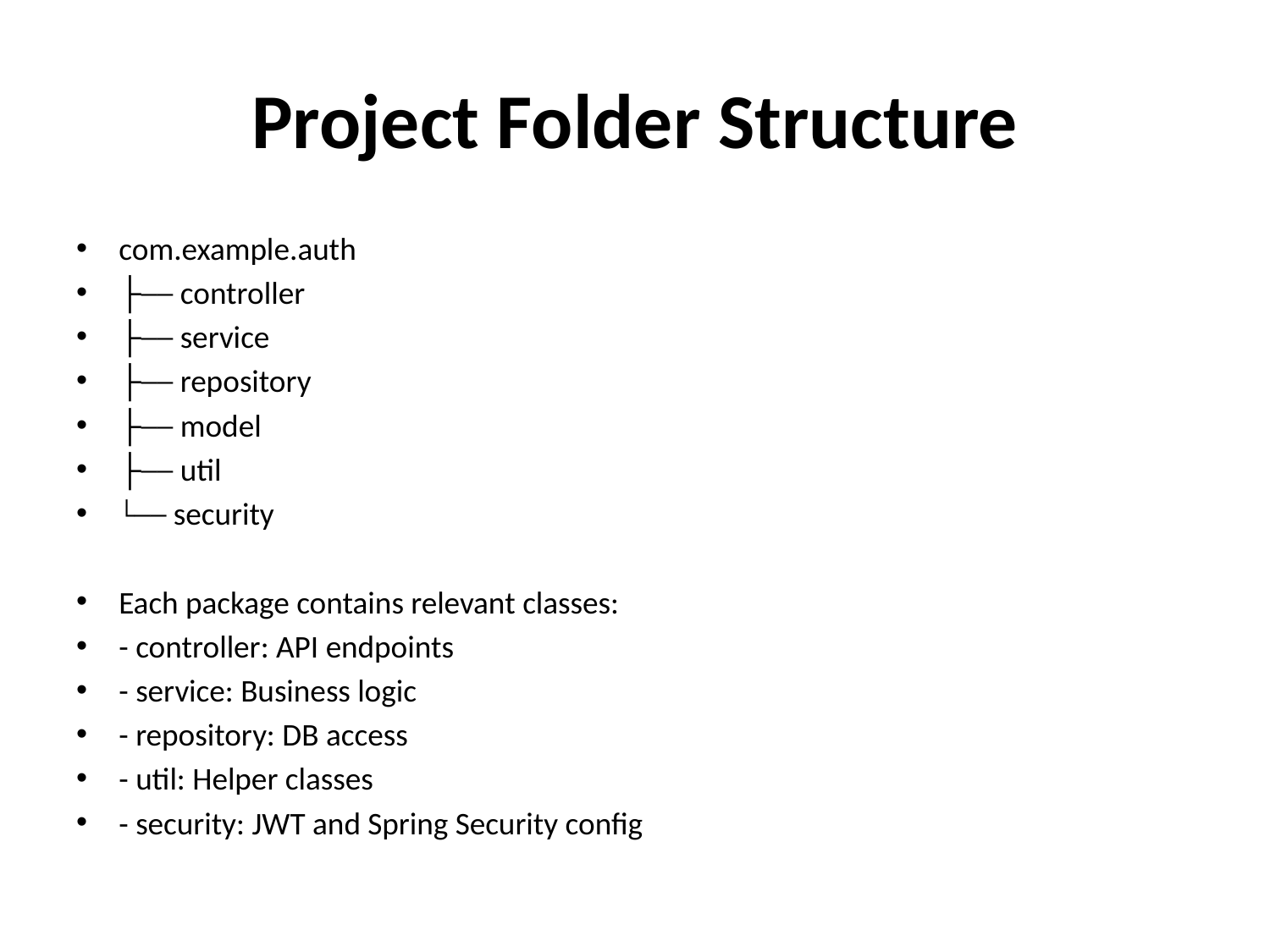

# Project Folder Structure
com.example.auth
├── controller
├── service
├── repository
├── model
├── util
└── security

Each package contains relevant classes:
- controller: API endpoints
- service: Business logic
- repository: DB access
- util: Helper classes
- security: JWT and Spring Security config